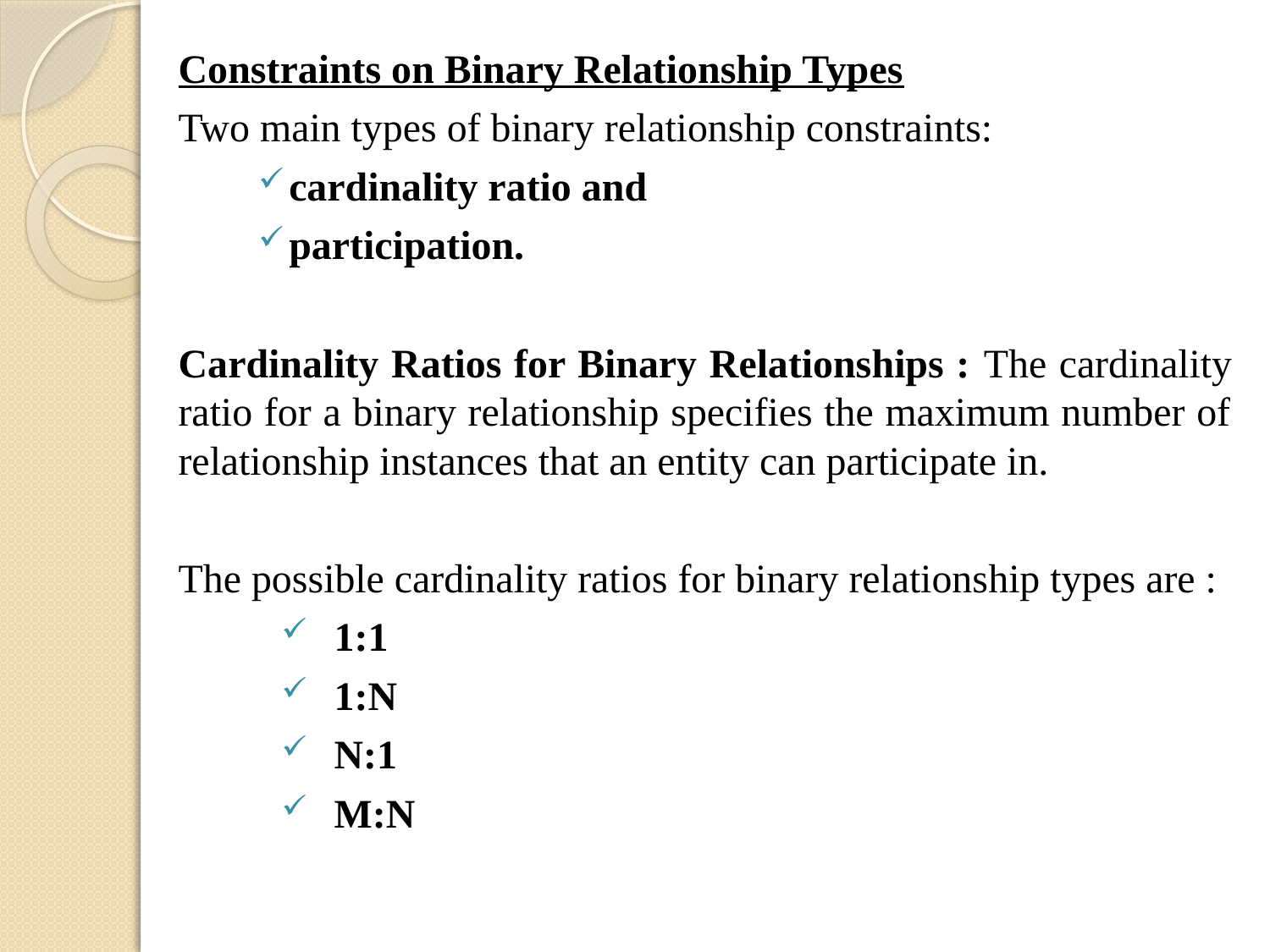

Constraints on Binary Relationship Types
Two main types of binary relationship constraints:
cardinality ratio and
participation.

Cardinality Ratios for Binary Relationships : The cardinality ratio for a binary relationship specifies the maximum number of relationship instances that an entity can participate in.

The possible cardinality ratios for binary relationship types are :
1:1
1:N
N:1
M:N